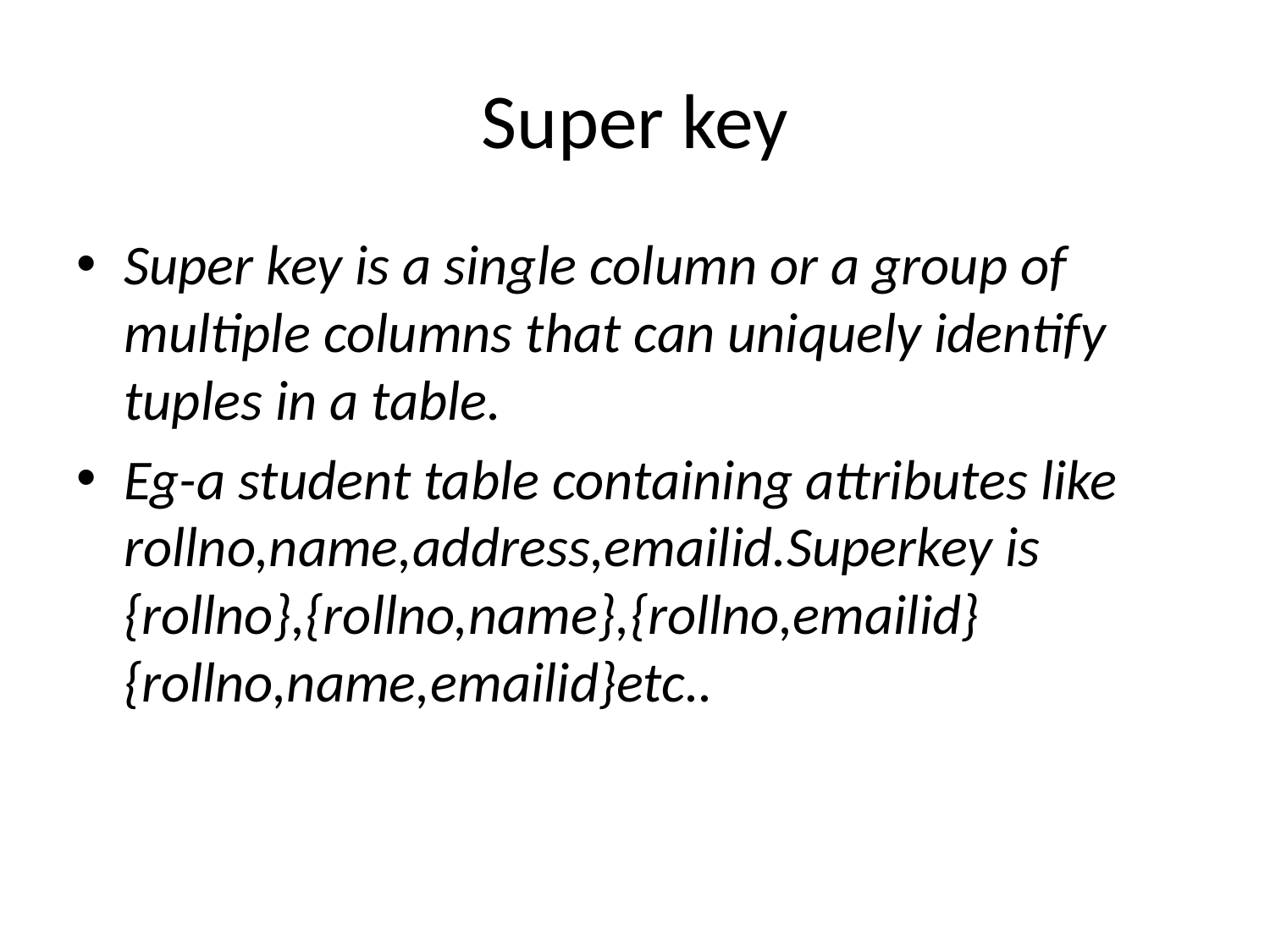

# Super key
Super key is a single column or a group of multiple columns that can uniquely identify tuples in a table.
Eg-a student table containing attributes like rollno,name,address,emailid.Superkey is {rollno},{rollno,name},{rollno,emailid}{rollno,name,emailid}etc..